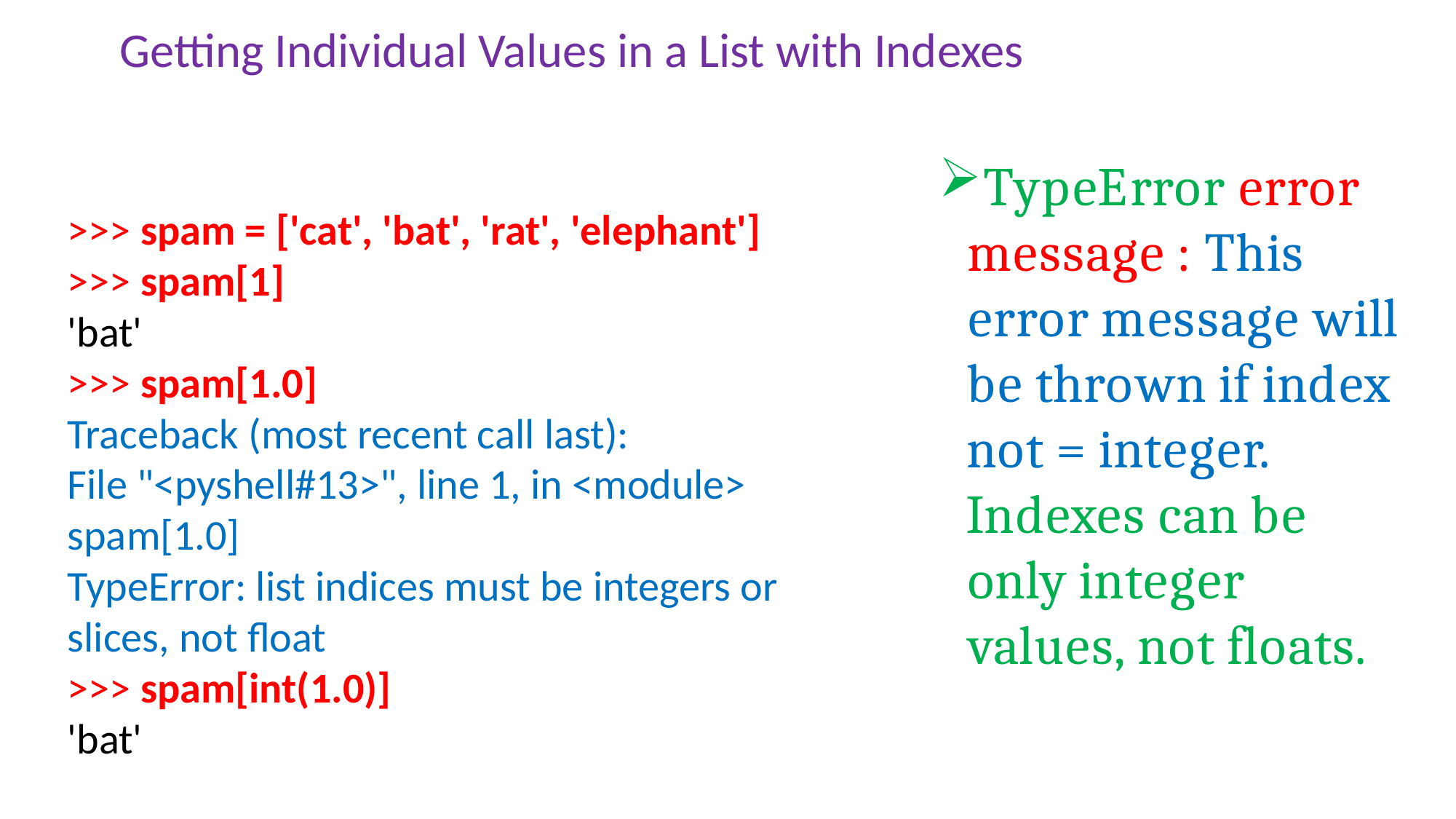

# Getting Individual Values in a List with Indexes

TypeError error message : This error message will be thrown if index not = integer. Indexes can be only integer values, not floats.
>>> spam = ['cat', 'bat', 'rat', 'elephant']
>>> spam[1]
'bat'
>>> spam[1.0]
Traceback (most recent call last):
File "<pyshell#13>", line 1, in <module>
spam[1.0]
TypeError: list indices must be integers or slices, not float
>>> spam[int(1.0)]
'bat'